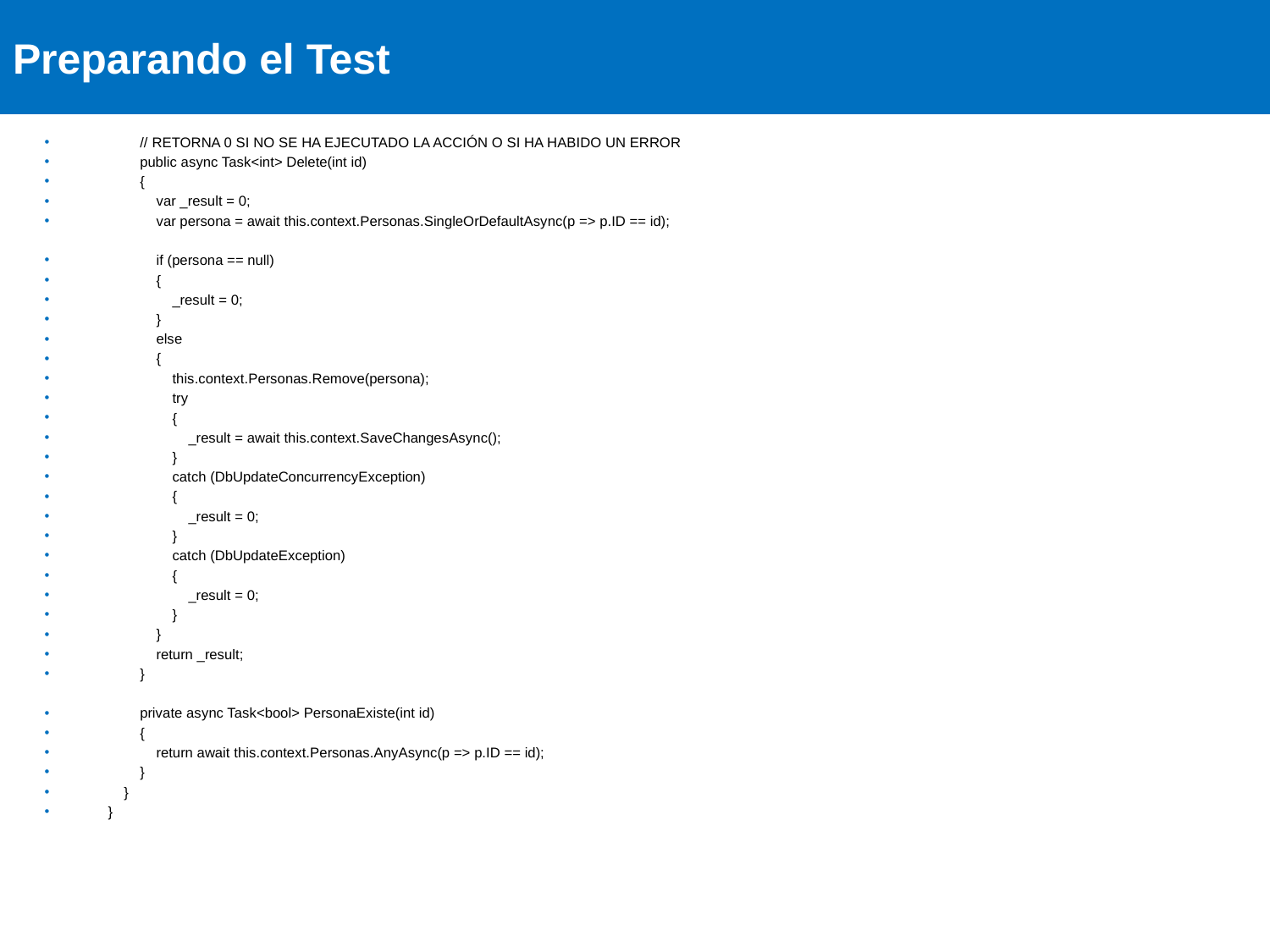

# Preparando el Test
        // RETORNA 0 SI NO SE HA EJECUTADO LA ACCIÓN O SI HA HABIDO UN ERROR
        public async Task<int> Delete(int id)
        {
            var _result = 0;
            var persona = await this.context.Personas.SingleOrDefaultAsync(p => p.ID == id);

            if (persona == null)
            {
                _result = 0;
            }
            else
            {
                this.context.Personas.Remove(persona);
                try
                {
                    _result = await this.context.SaveChangesAsync();
                }
                catch (DbUpdateConcurrencyException)
                {
                    _result = 0;
                }
                catch (DbUpdateException)
                {
                    _result = 0;
                }
            }
            return _result;
        }

        private async Task<bool> PersonaExiste(int id)
        {
            return await this.context.Personas.AnyAsync(p => p.ID == id);
        }
    }
}